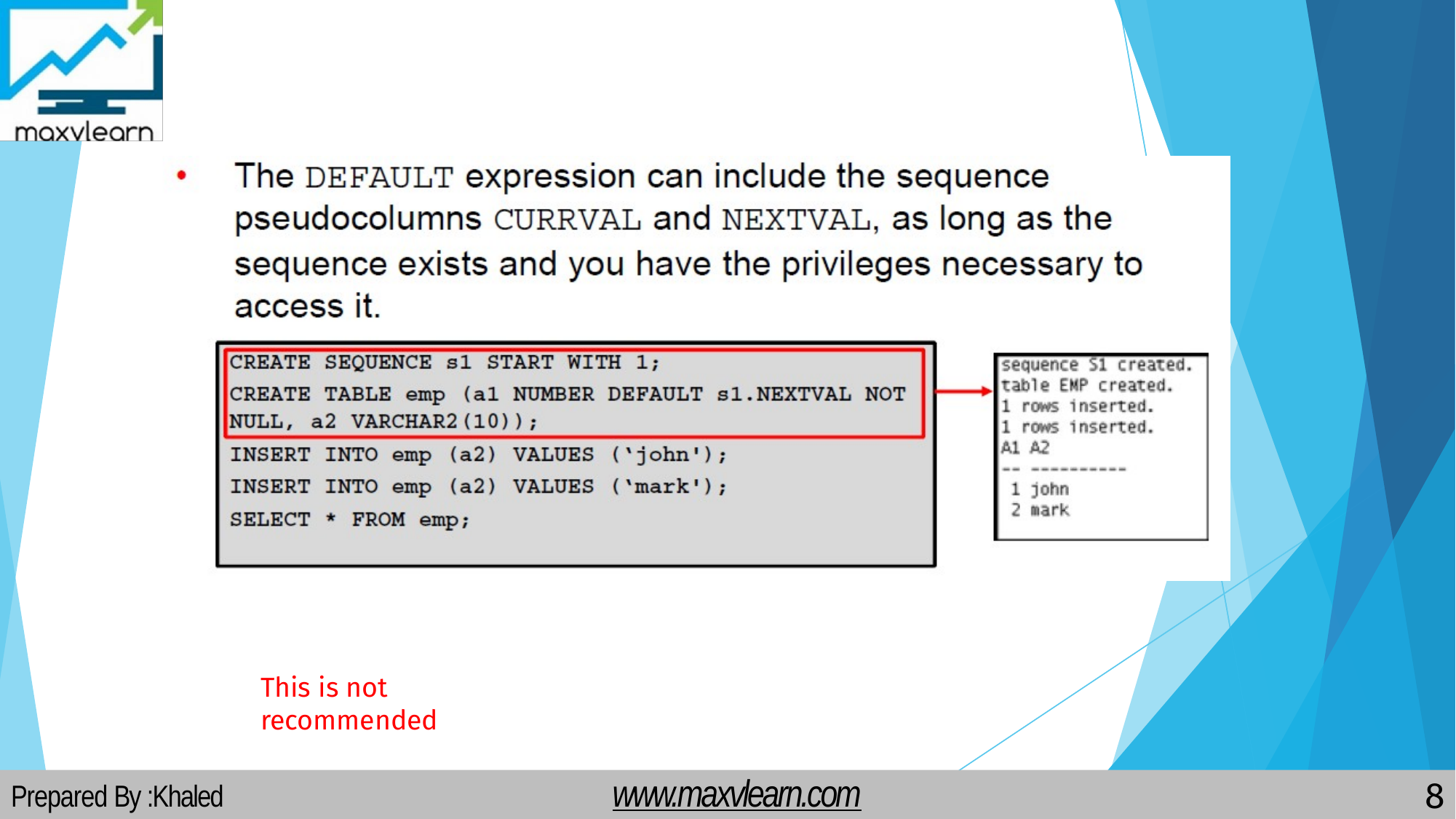

This is not recommended
www.maxvlearn.com
8
Prepared By :Khaled  AlKhudari